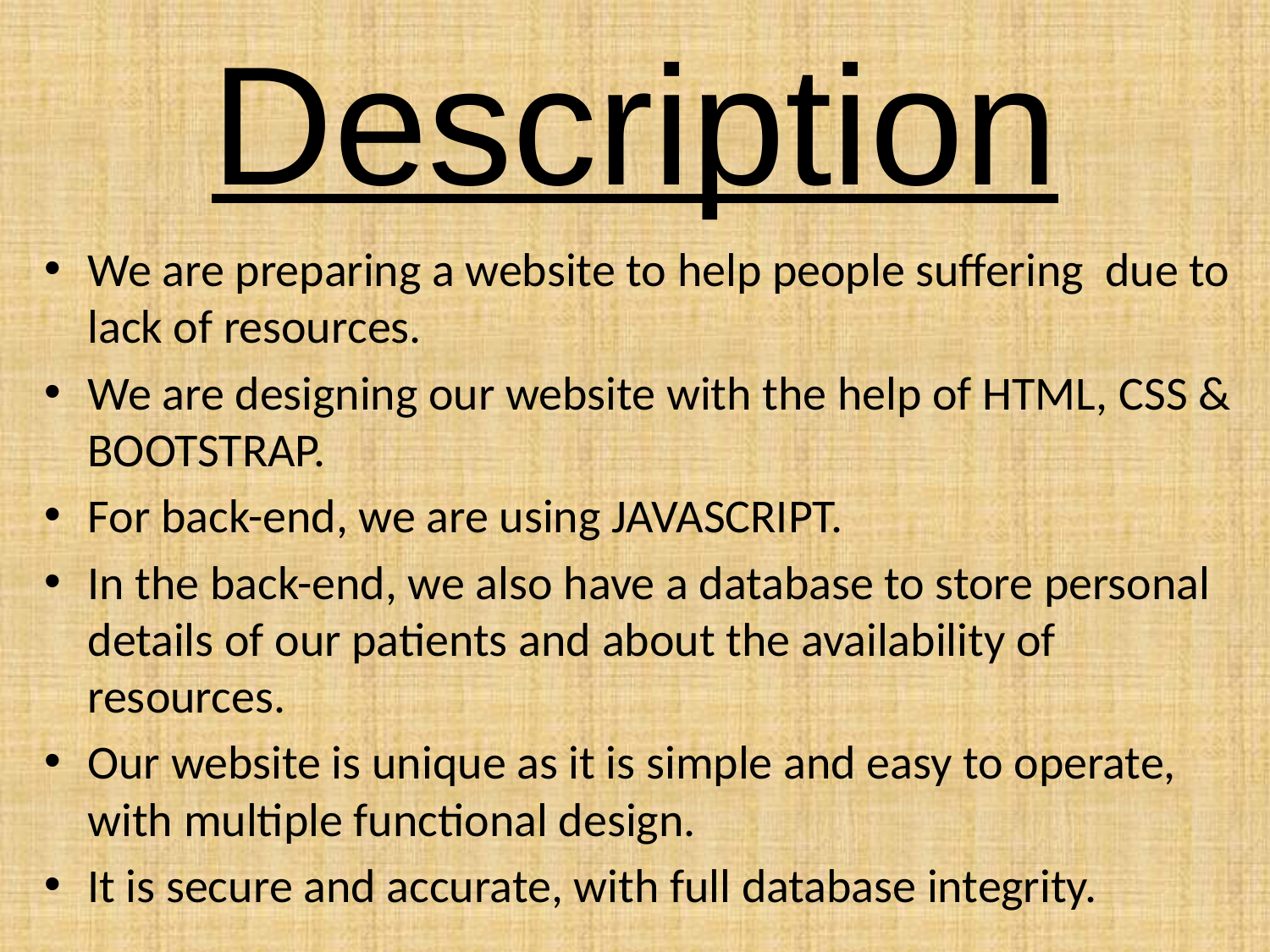

# Description
We are preparing a website to help people suffering  due to lack of resources.
We are designing our website with the help of HTML, CSS &  BOOTSTRAP.
For back-end, we are using JAVASCRIPT.
In the back-end, we also have a database to store personal details of our patients and about the availability of resources.
Our website is unique as it is simple and easy to operate, with multiple functional design.
It is secure and accurate, with full database integrity.